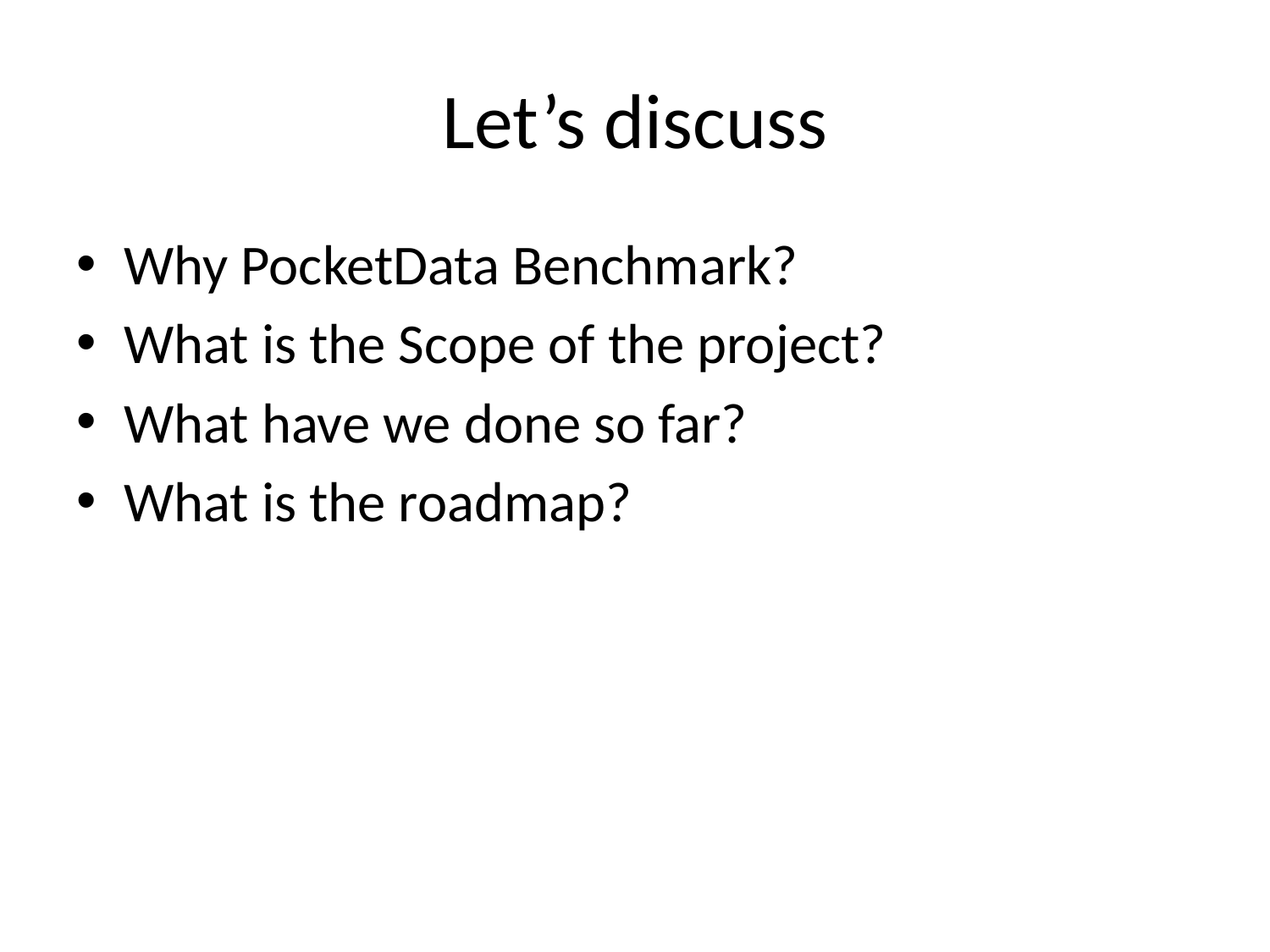

# Let’s discuss
Why PocketData Benchmark?
What is the Scope of the project?
What have we done so far?
What is the roadmap?